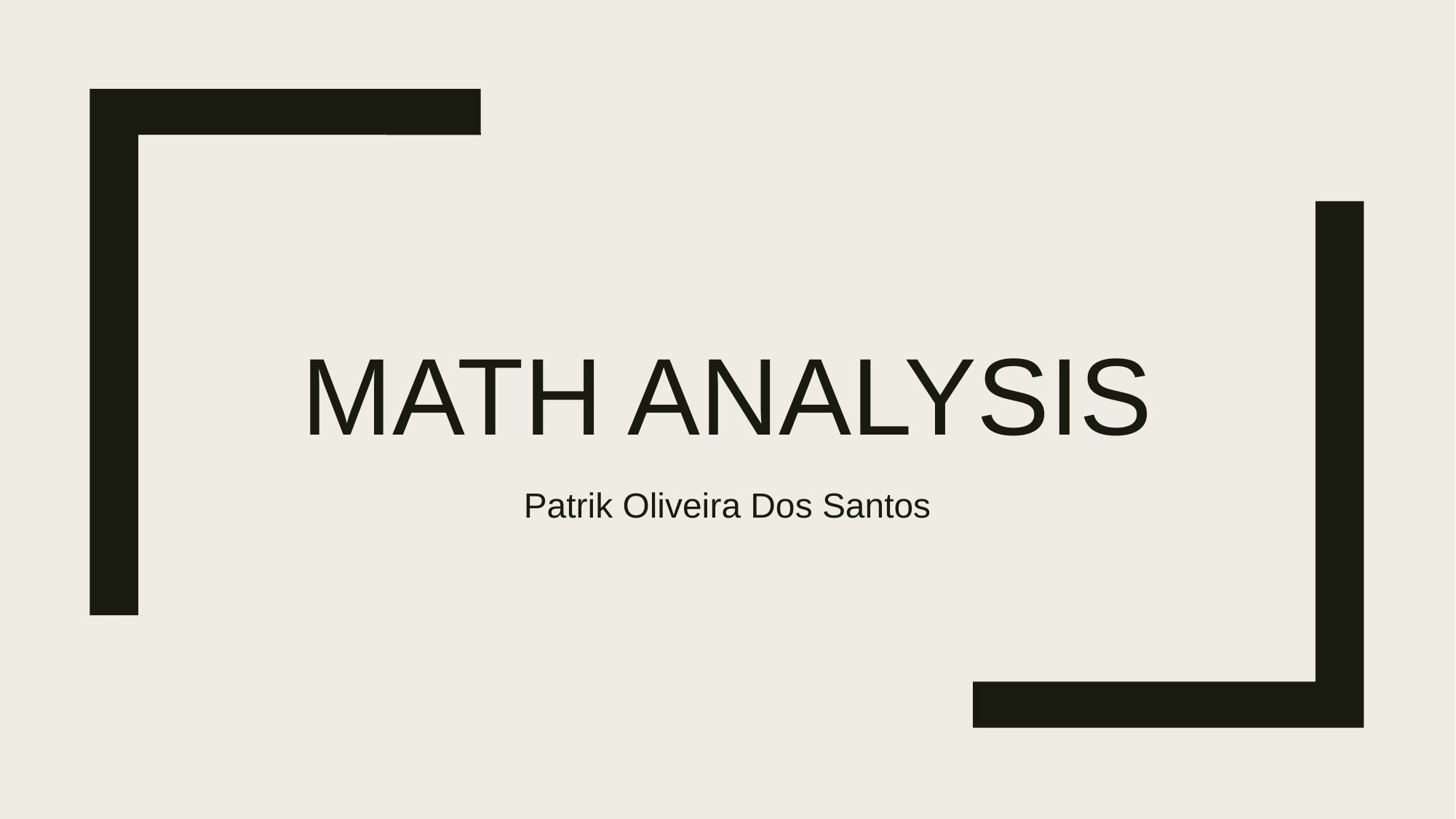

# Math Analysis
Patrik Oliveira Dos Santos